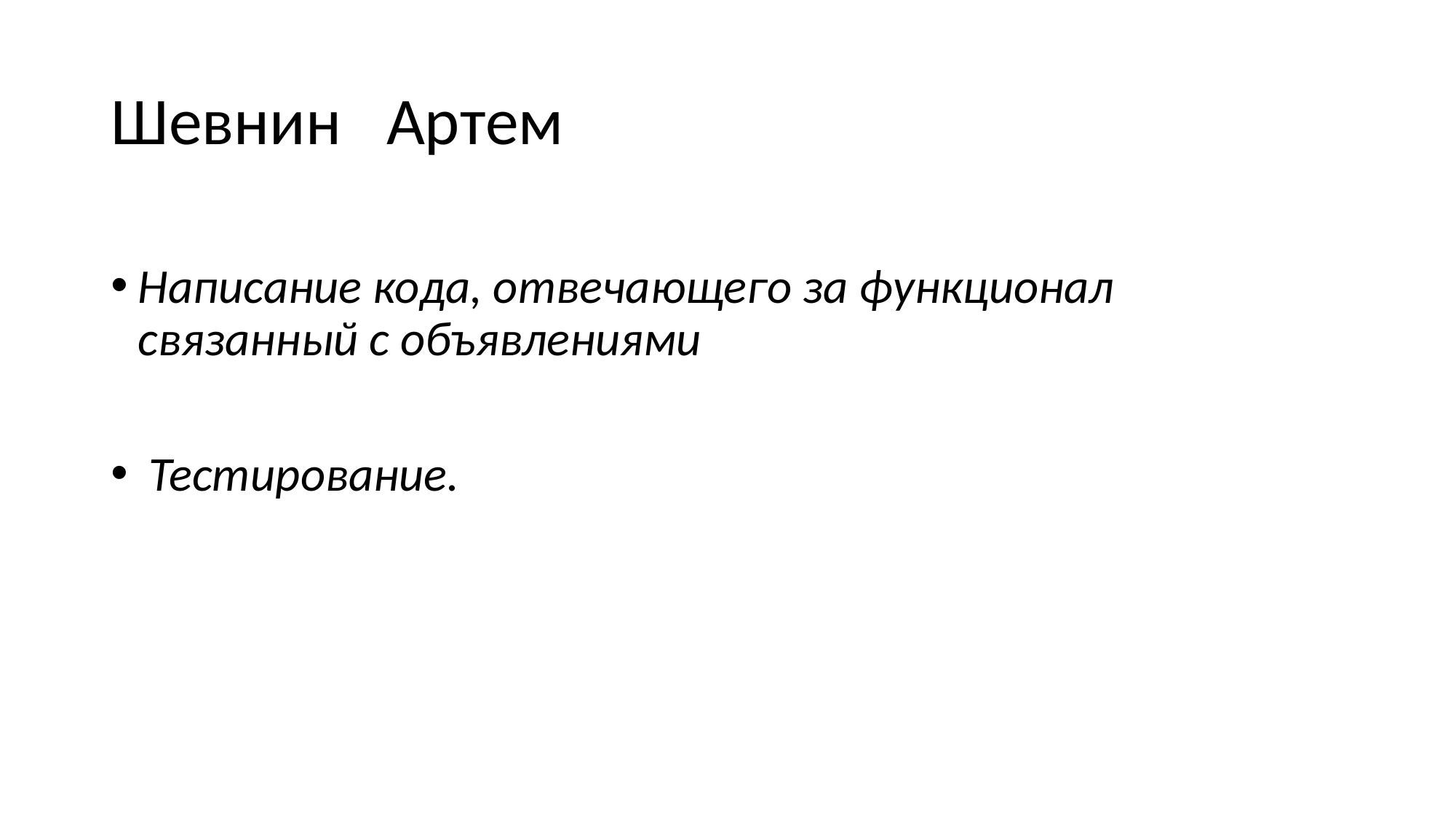

# Шевнин   Артем
Написание кода, отвечающего за функционал связанный с объявлениями

 Тестирование.